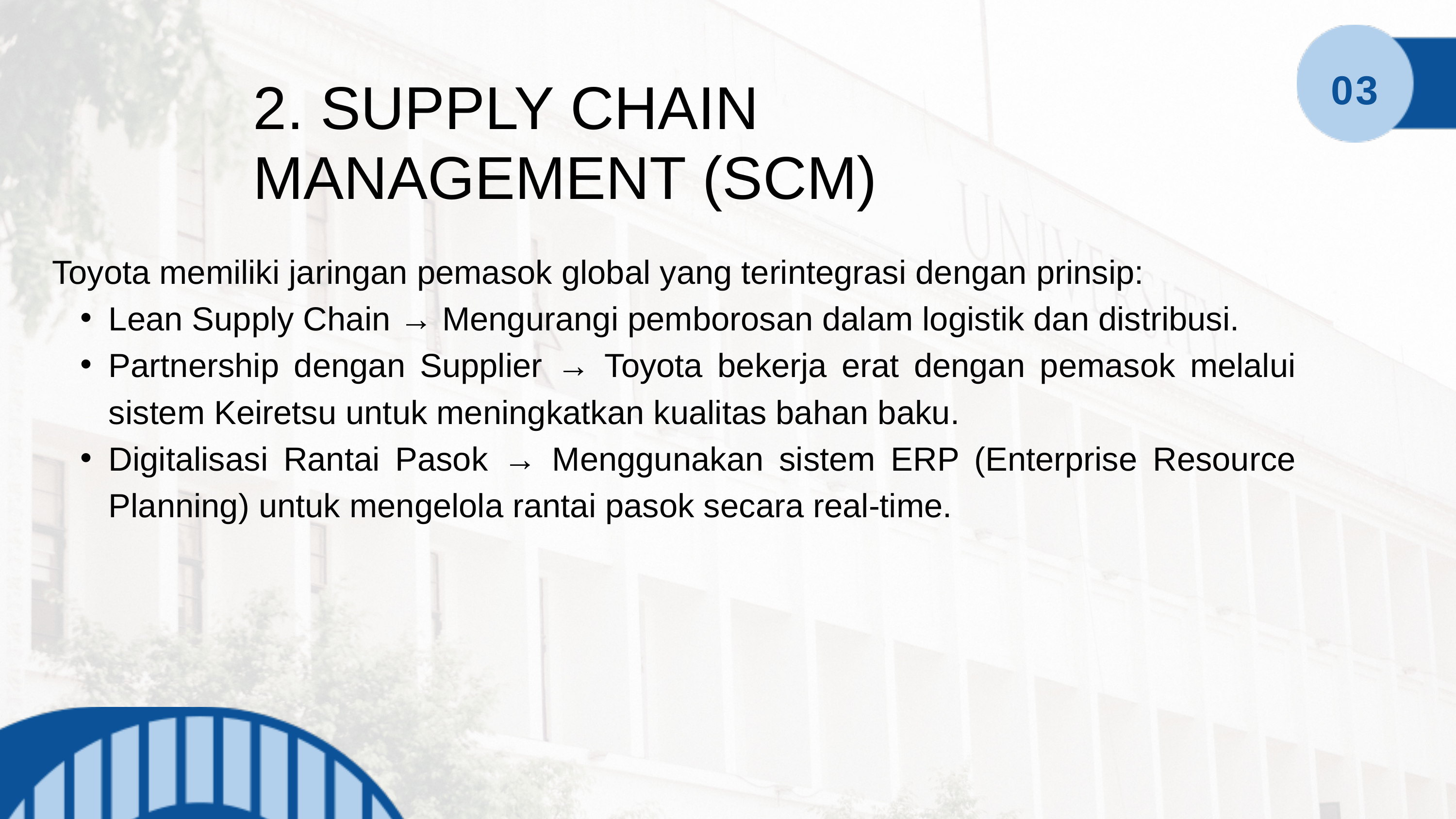

03
2. SUPPLY CHAIN MANAGEMENT (SCM)
Toyota memiliki jaringan pemasok global yang terintegrasi dengan prinsip:
Lean Supply Chain → Mengurangi pemborosan dalam logistik dan distribusi.
Partnership dengan Supplier → Toyota bekerja erat dengan pemasok melalui sistem Keiretsu untuk meningkatkan kualitas bahan baku.
Digitalisasi Rantai Pasok → Menggunakan sistem ERP (Enterprise Resource Planning) untuk mengelola rantai pasok secara real-time.